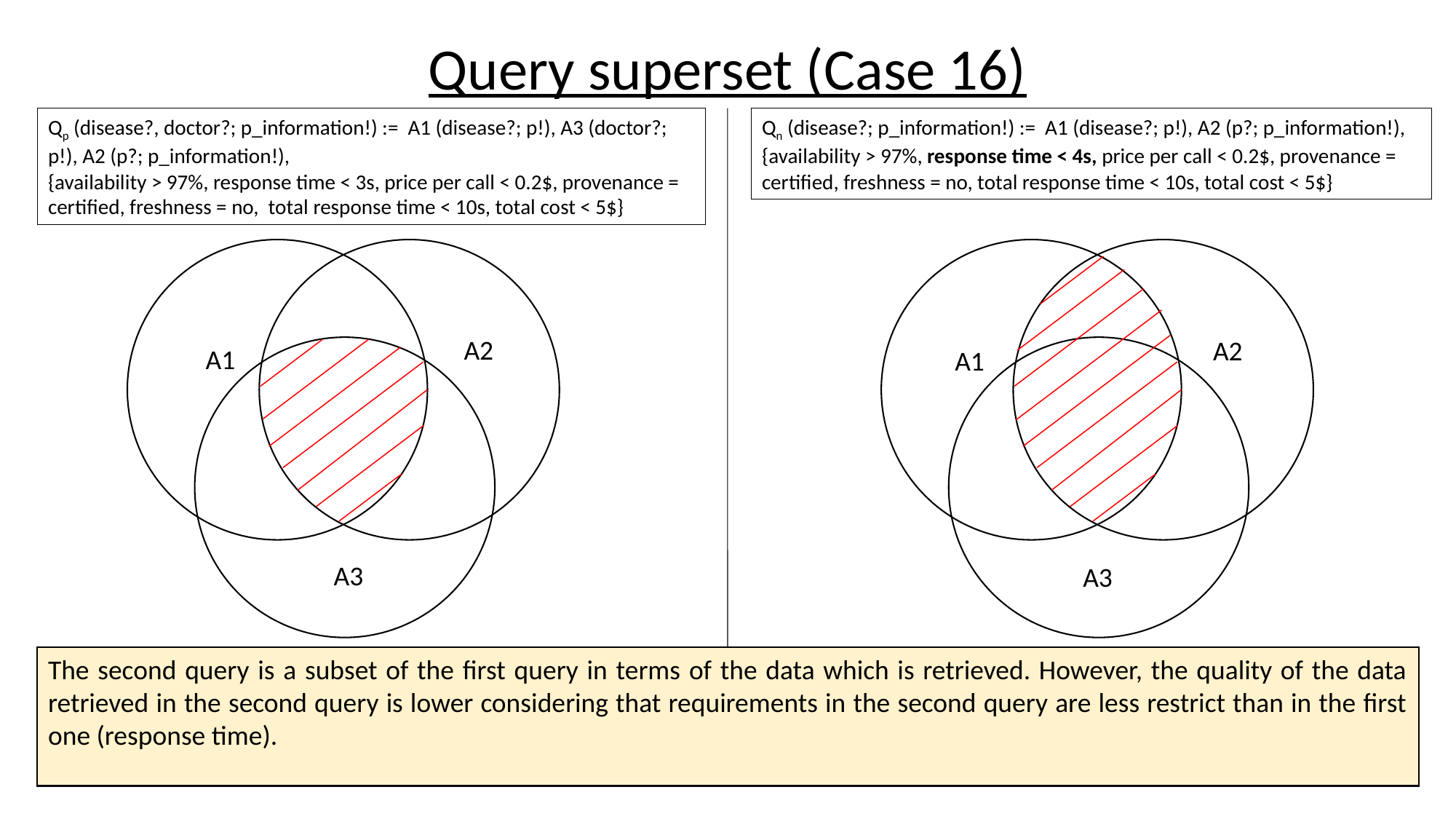

# Query superset (Case 16)
Qp (disease?, doctor?; p_information!) :=  A1 (disease?; p!), A3 (doctor?; p!), A2 (p?; p_information!),
{availability > 97%, response time < 3s, price per call < 0.2$, provenance = certified, freshness = no,  total response time < 10s, total cost < 5$}
Qn (disease?; p_information!) :=  A1 (disease?; p!), A2 (p?; p_information!),
{availability > 97%, response time < 4s, price per call < 0.2$, provenance = certified, freshness = no, total response time < 10s, total cost < 5$}

A2
A1
A3

A2
A1
A3
The second query is a subset of the first query in terms of the data which is retrieved. However, the quality of the data retrieved in the second query is lower considering that requirements in the second query are less restrict than in the first one (response time).